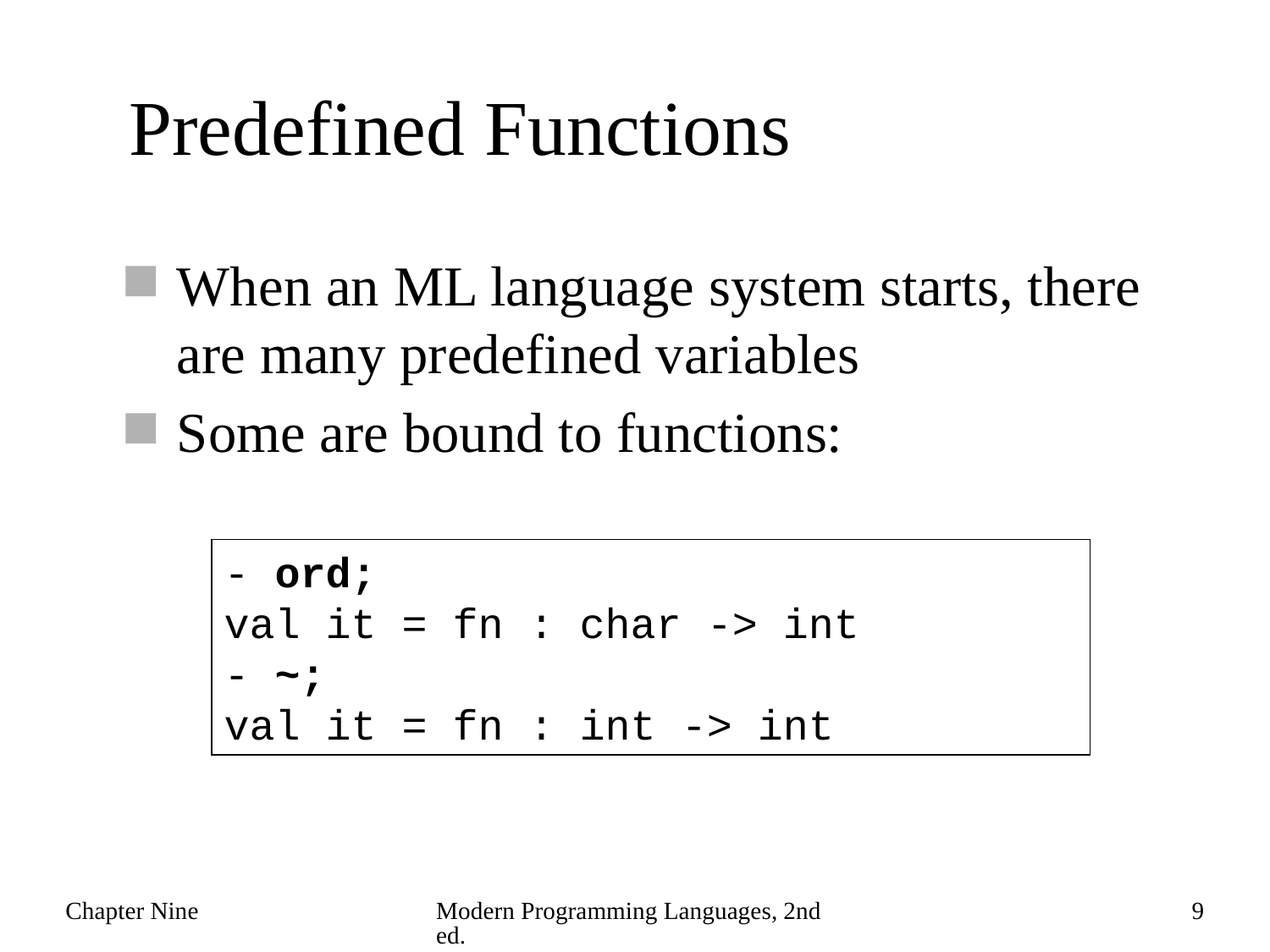

# Predefined Functions
When an ML language system starts, there are many predefined variables
Some are bound to functions:
- ord;
val it = fn : char -> int
- ~;
val it = fn : int -> int
Chapter Nine
Modern Programming Languages, 2nd ed.
9